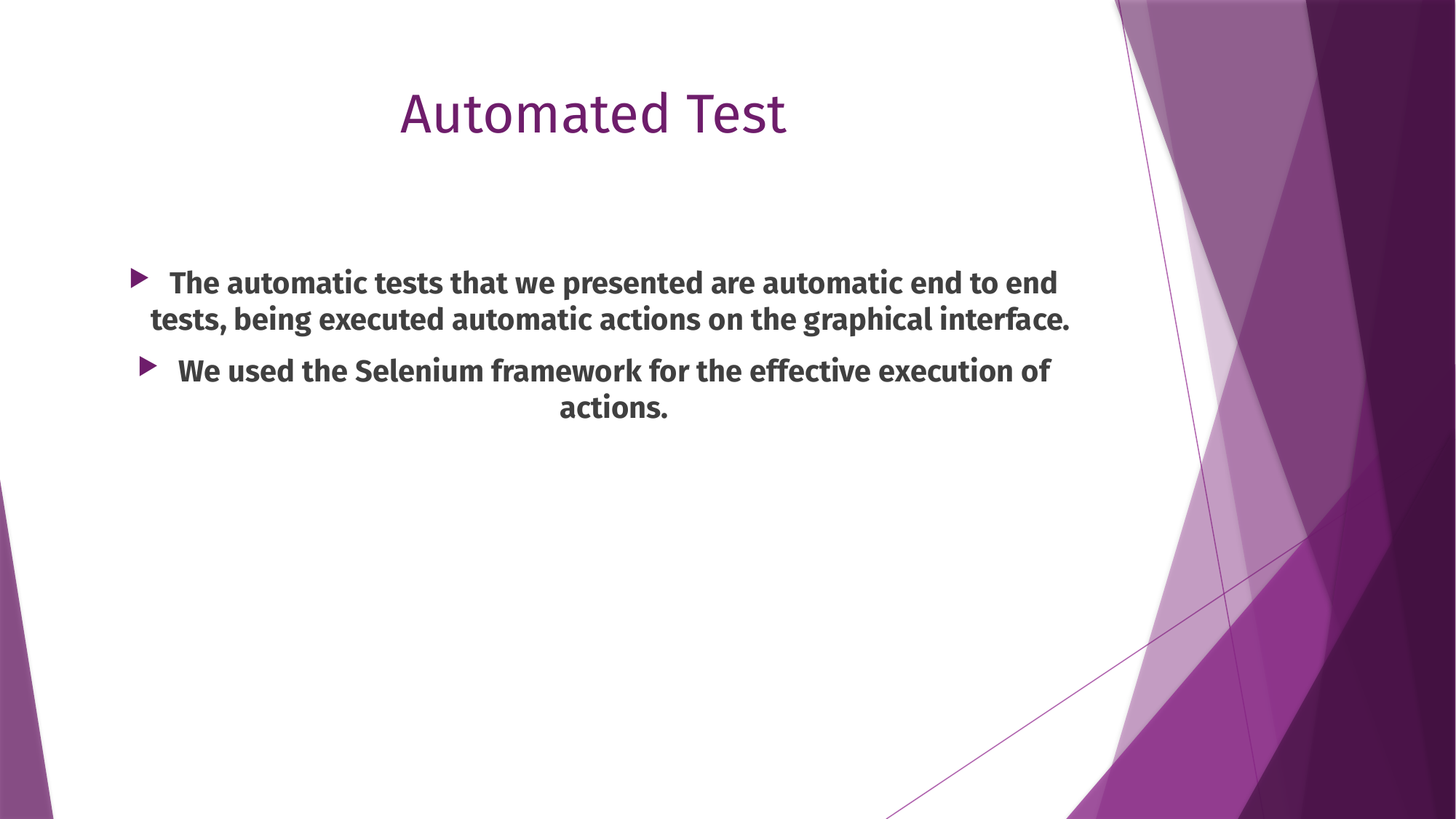

# Automated Test
The automatic tests that we presented are automatic end to end tests, being executed automatic actions on the graphical interface.
We used the Selenium framework for the effective execution of actions.